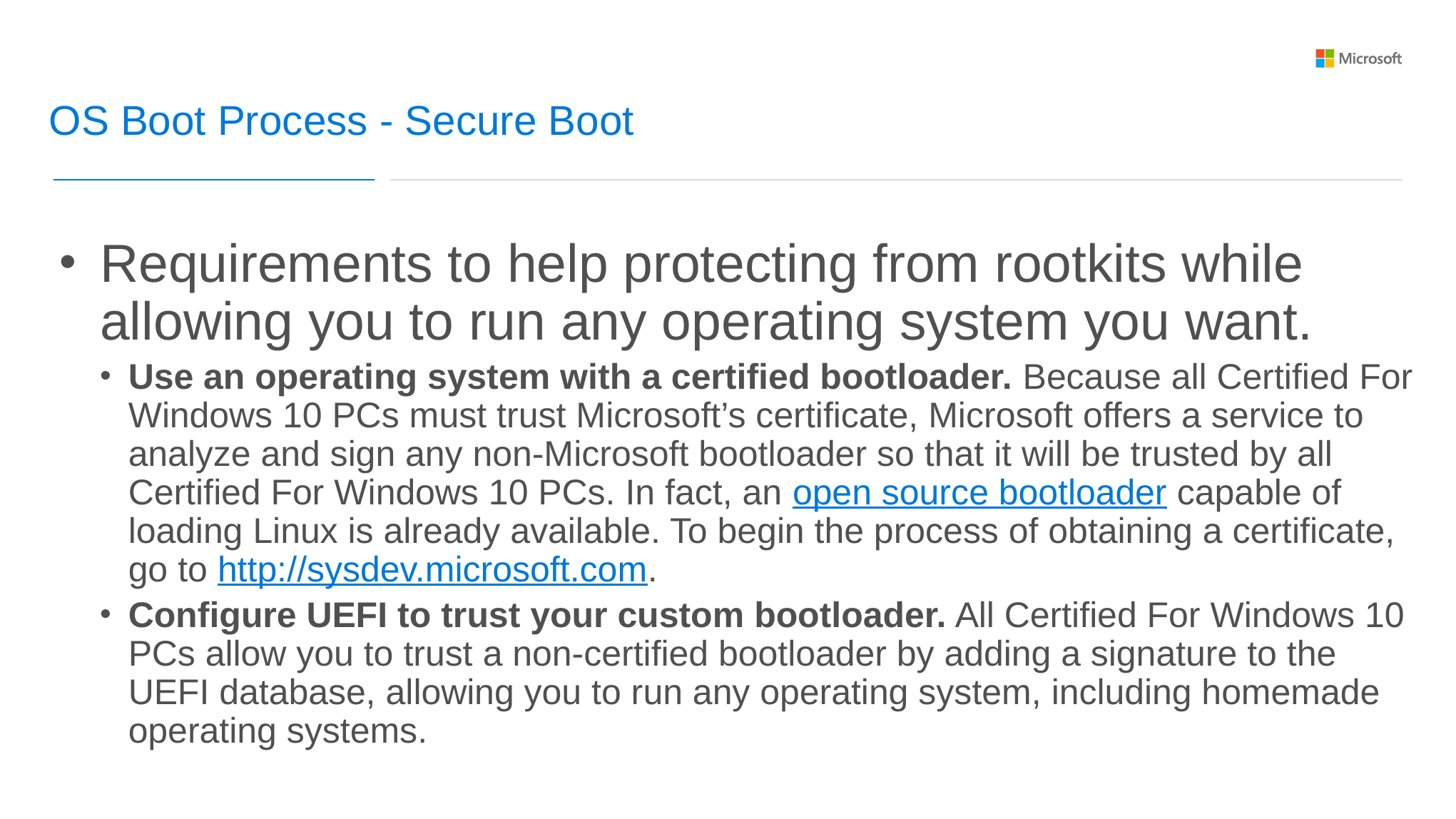

OS Boot Process - Secure Boot

Requirements to help protecting from rootkits while allowing you to run any operating system you want.
Use an operating system with a certified bootloader. Because all Certified For Windows 10 PCs must trust Microsoft’s certificate, Microsoft offers a service to analyze and sign any non-Microsoft bootloader so that it will be trusted by all Certified For Windows 10 PCs. In fact, an open source bootloader capable of loading Linux is already available. To begin the process of obtaining a certificate, go to http://sysdev.microsoft.com.
Configure UEFI to trust your custom bootloader. All Certified For Windows 10 PCs allow you to trust a non-certified bootloader by adding a signature to the UEFI database, allowing you to run any operating system, including homemade operating systems.